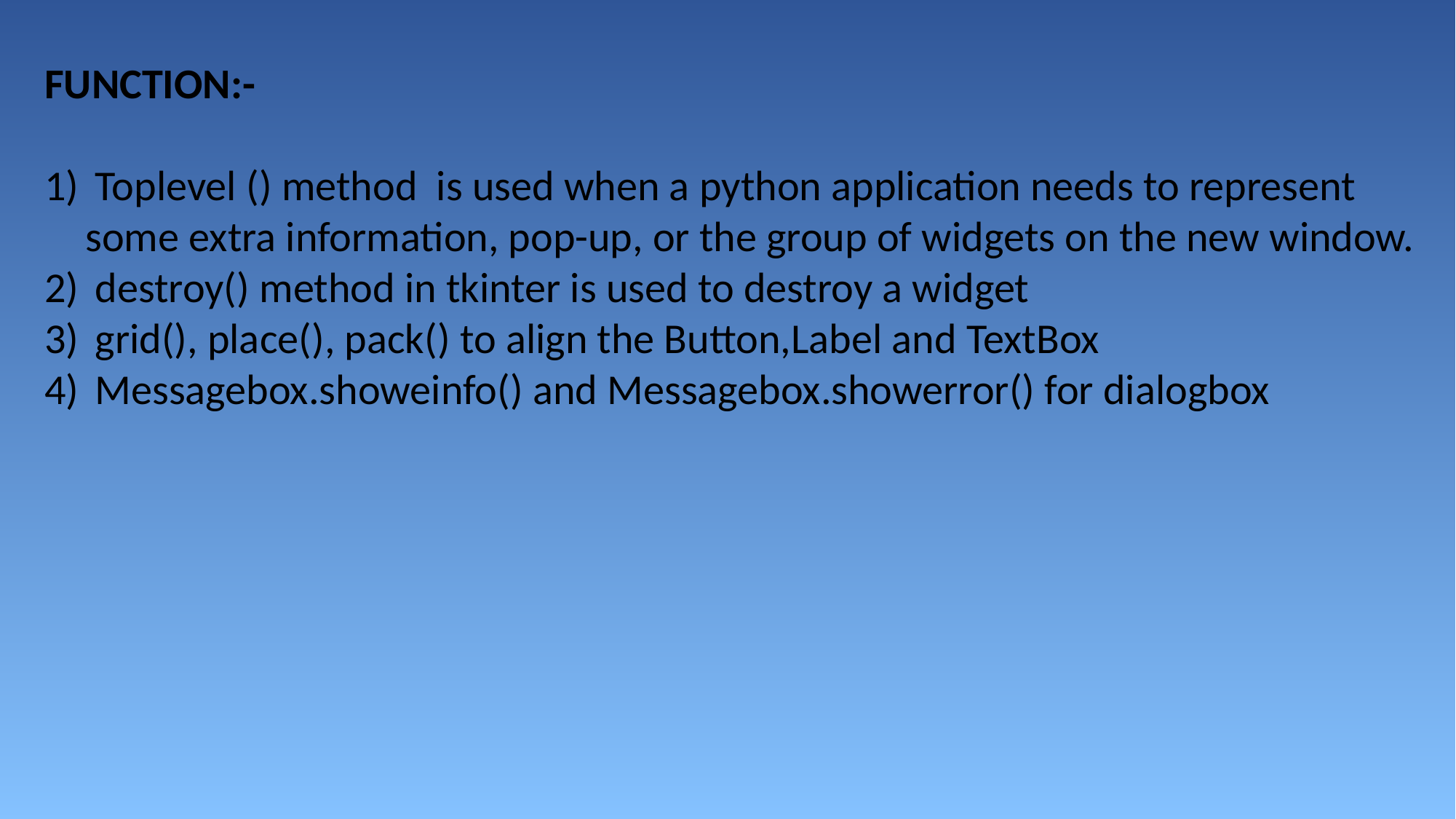

FUNCTION:-

 Toplevel () method  is used when a python application needs to represent some extra information, pop-up, or the group of widgets on the new window.
 destroy() method in tkinter is used to destroy a widget
 grid(), place(), pack() to align the Button,Label and TextBox
 Messagebox.showeinfo() and Messagebox.showerror() for dialogbox